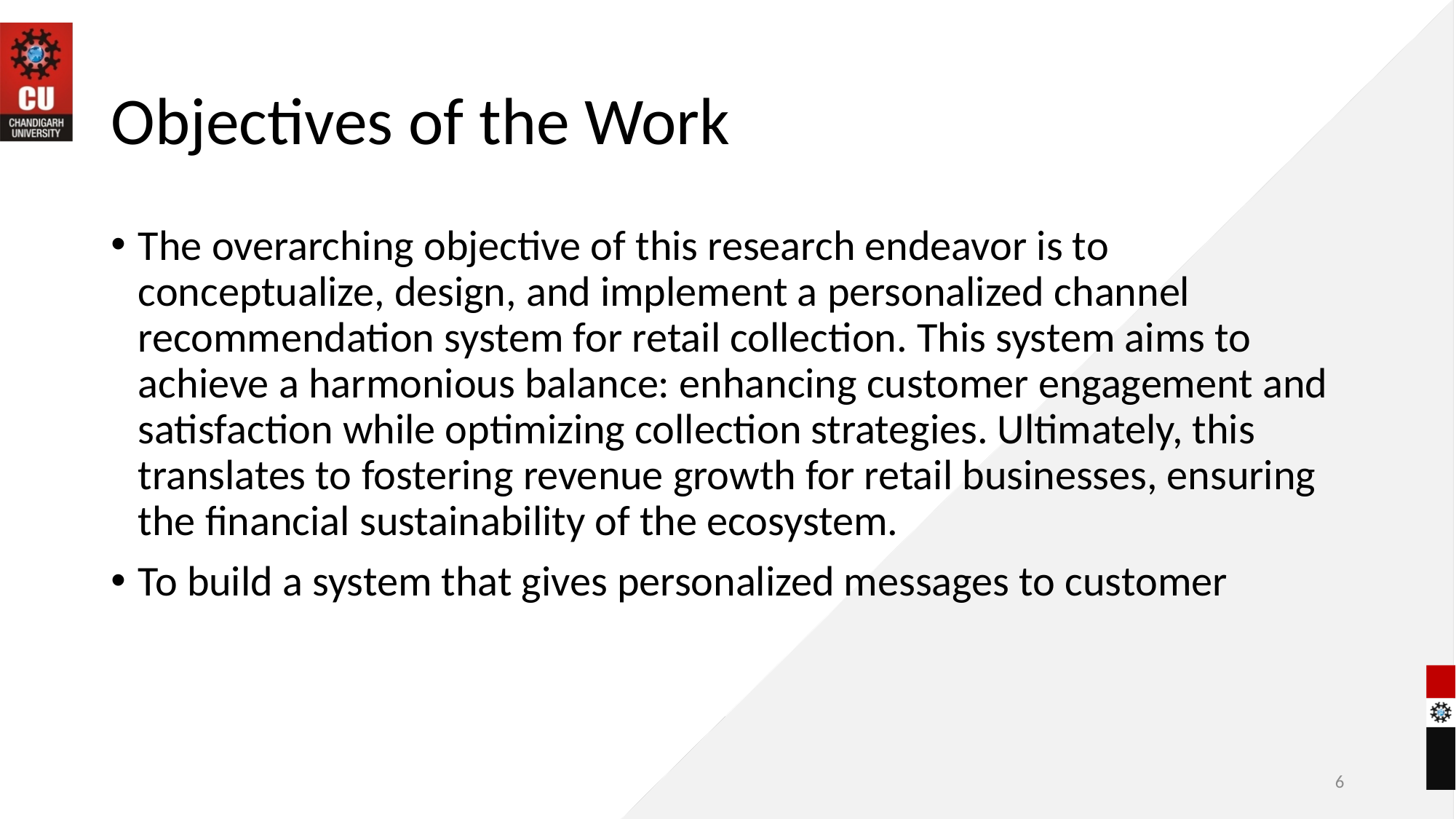

# Objectives of the Work
The overarching objective of this research endeavor is to conceptualize, design, and implement a personalized channel recommendation system for retail collection. This system aims to achieve a harmonious balance: enhancing customer engagement and satisfaction while optimizing collection strategies. Ultimately, this translates to fostering revenue growth for retail businesses, ensuring the financial sustainability of the ecosystem.
To build a system that gives personalized messages to customer

6